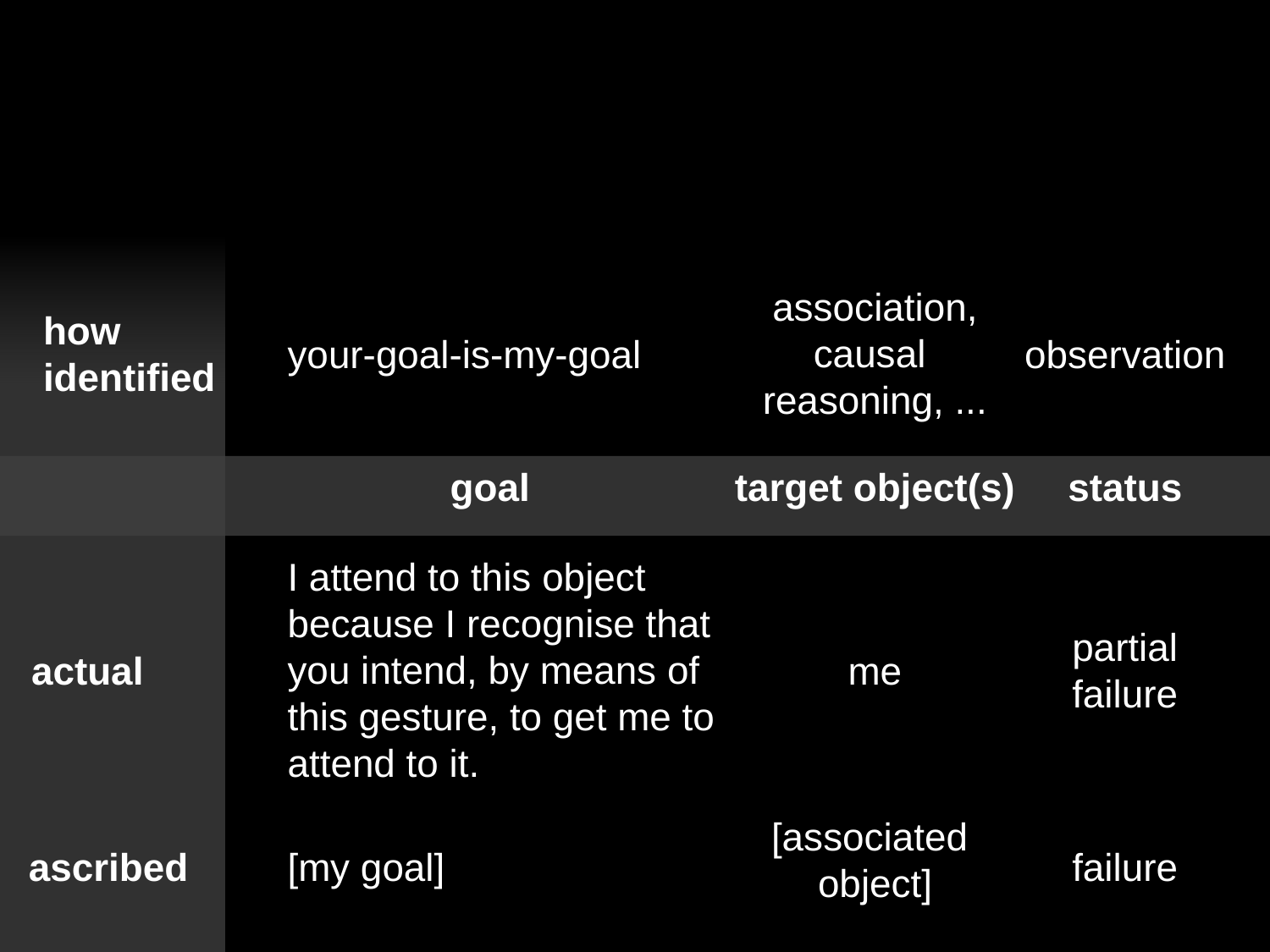

association,
causal
reasoning, ...
how
identified
your-goal-is-my-goal
observation

status
goal
target object(s)
I attend to this object because I recognise that you intend, by means of this gesture, to get me to attend to it.
partial
failure
actual
me
[associated
object]
[my goal]
failure
ascribed